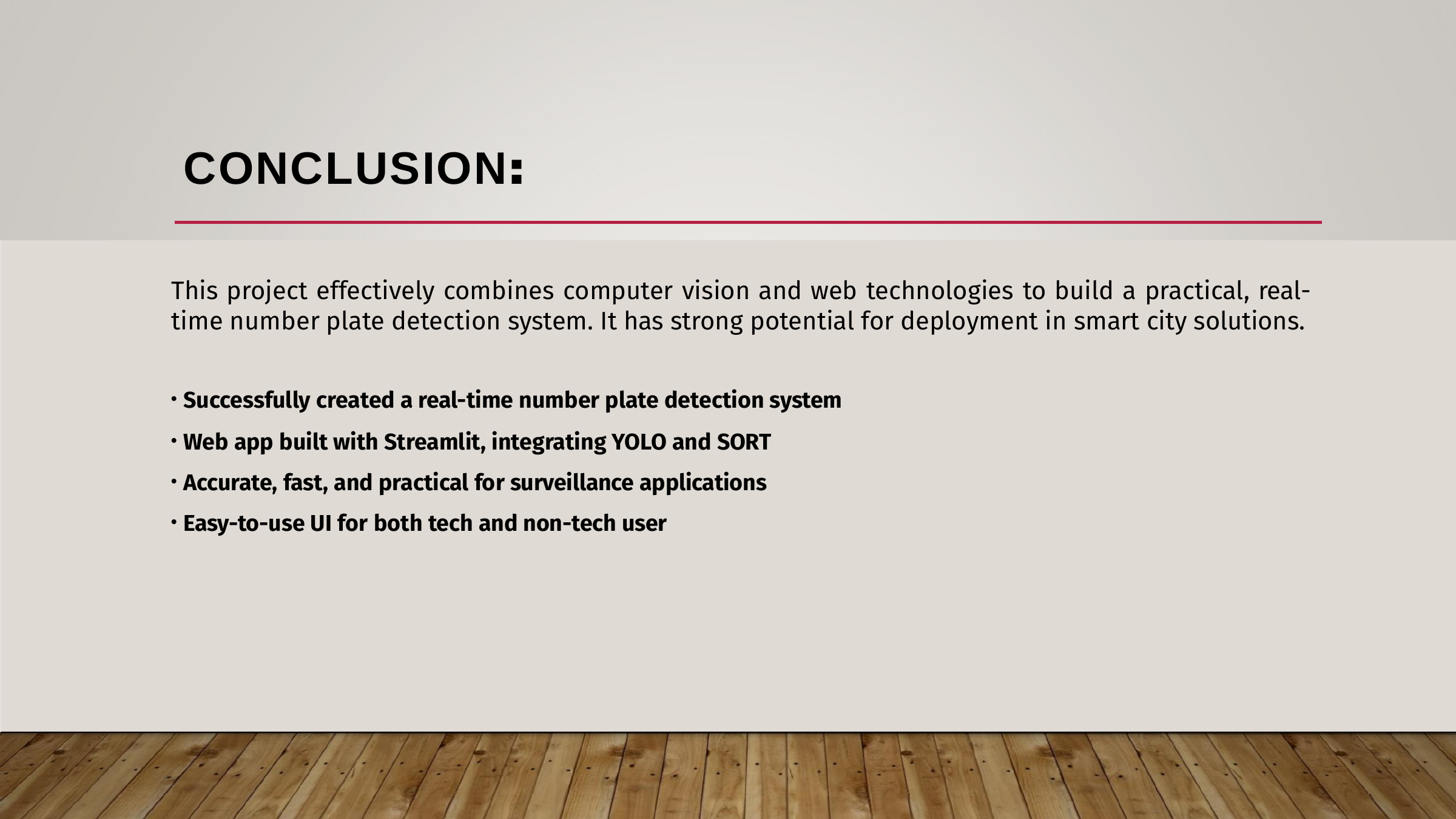

# CONCLUSION:
This project effectively combines computer vision and web technologies to build a practical, real-
time number plate detection system. It has strong potential for deployment in smart city solutions.

Successfully created a real-time number plate detection system
Web app built with Streamlit, integrating YOLO and SORT
Accurate, fast, and practical for surveillance applications
Easy-to-use UI for both tech and non-tech user